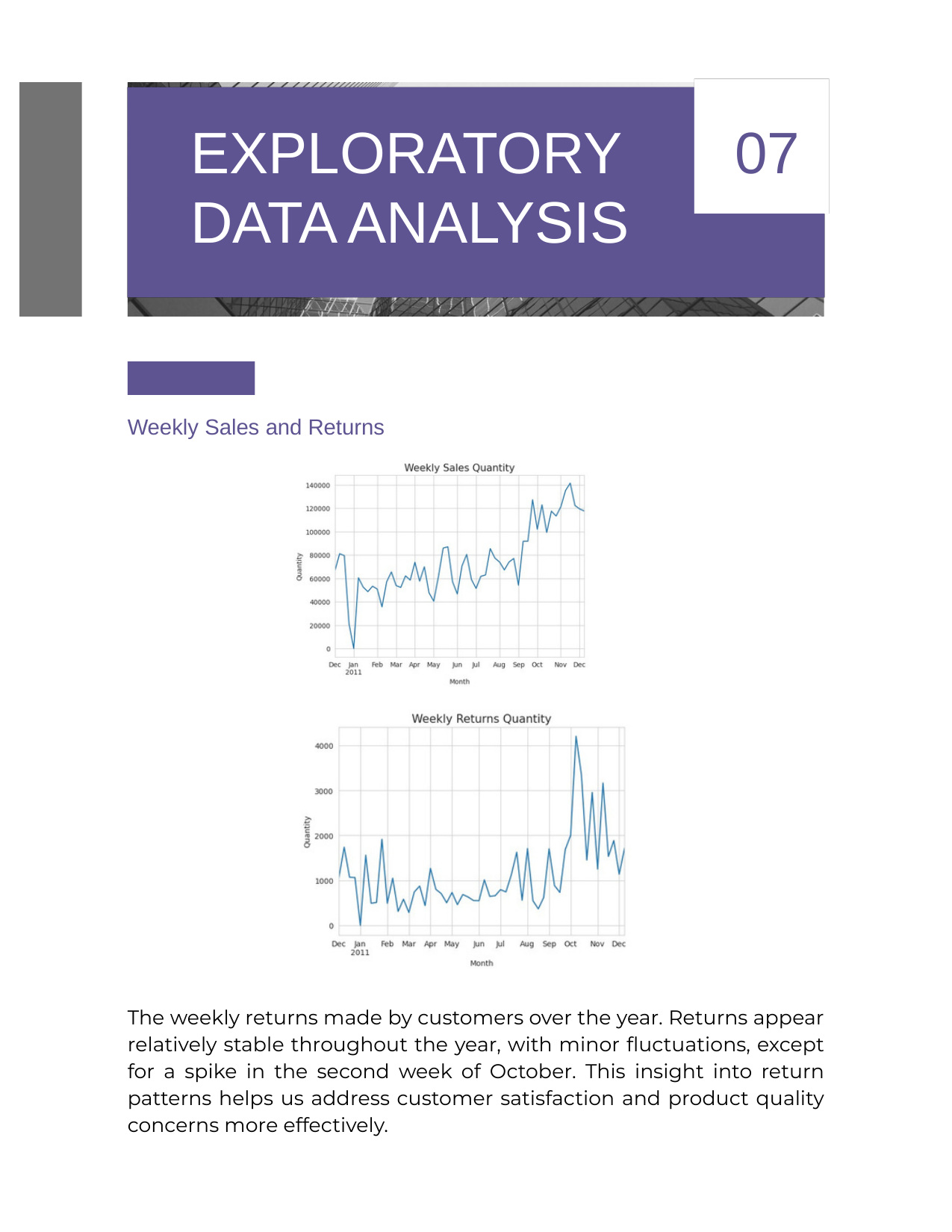

EXPLORATORY 07 DATA ANALYSIS

Weekly Sales and Returns

The weekly returns made by customers over the year. Returns appear relatively stable throughout the year, with minor fluctuations, except for a spike in the second week of October. This insight into return patterns helps us address customer satisfaction and product quality concerns more effectively.